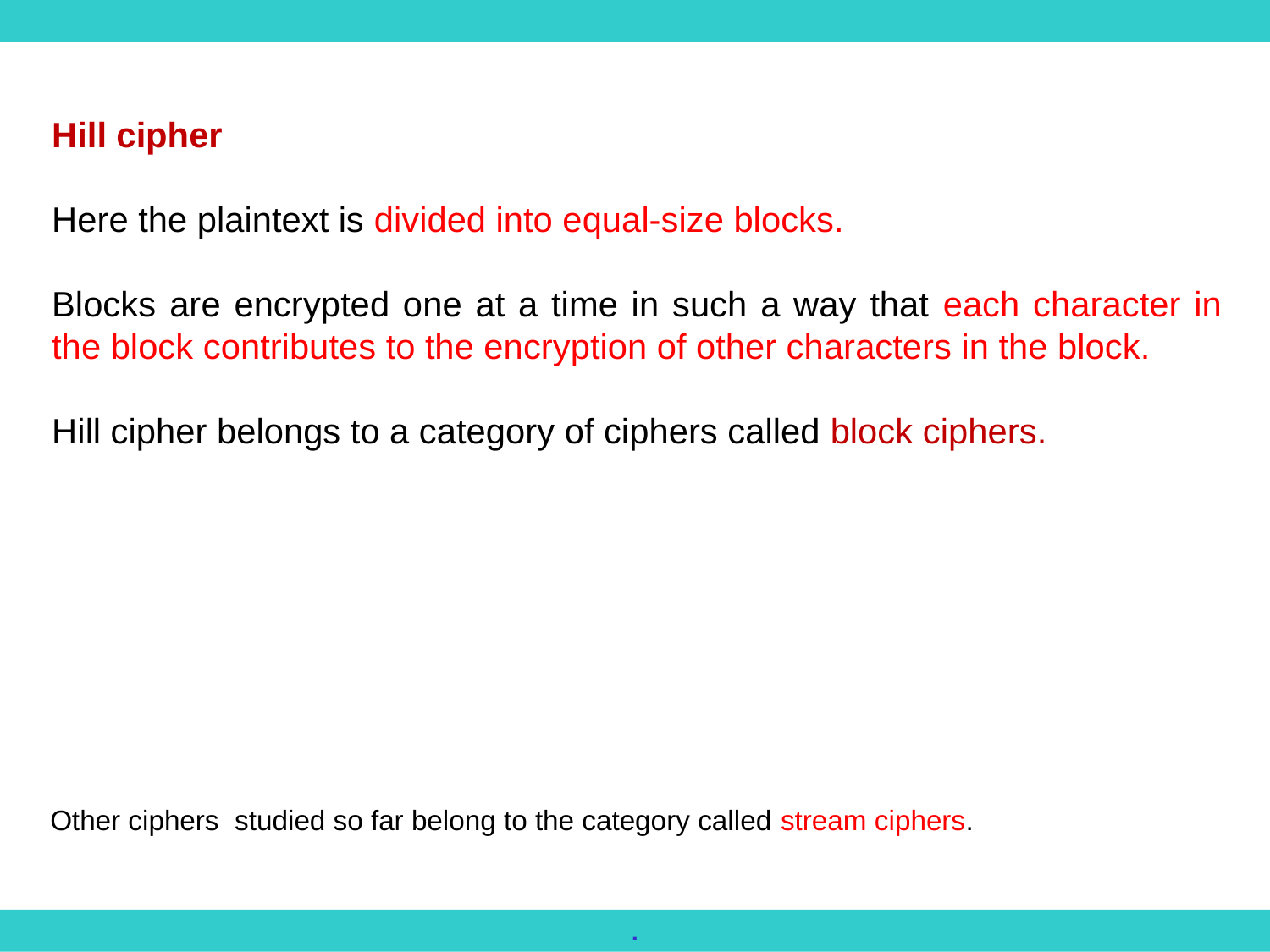

Hill cipher

Here the plaintext is divided into equal-size blocks.

Blocks are encrypted one at a time in such a way that each character in the block contributes to the encryption of other characters in the block.

Hill cipher belongs to a category of ciphers called block ciphers.

Other ciphers  studied so far belong to the category called stream ciphers.
.